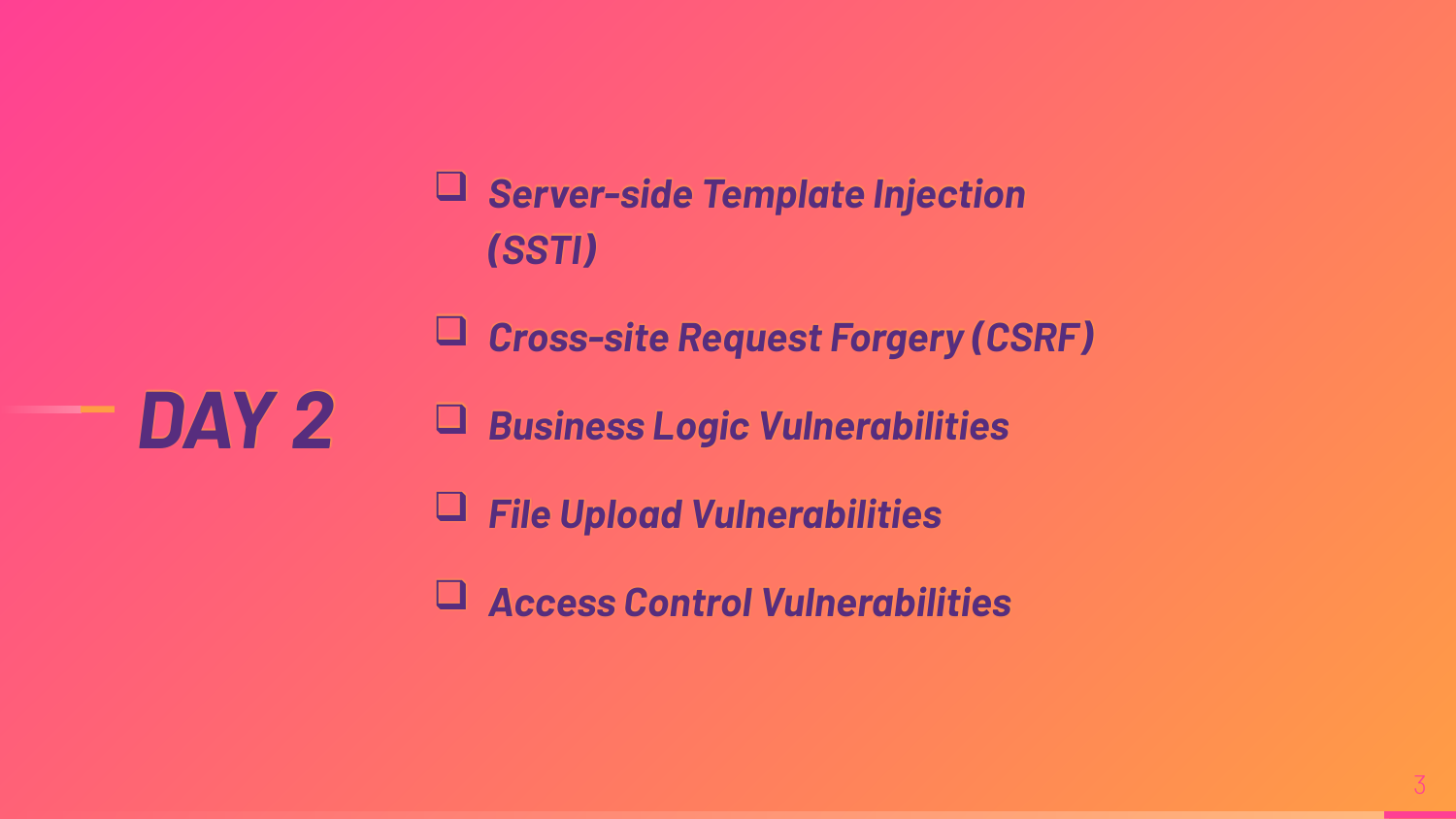

Server-side Template Injection
(SSTI)
Cross-site Request Forgery (CSRF)
Business Logic Vulnerabilities
File Upload Vulnerabilities
Access Control Vulnerabilities
DAY 2
3